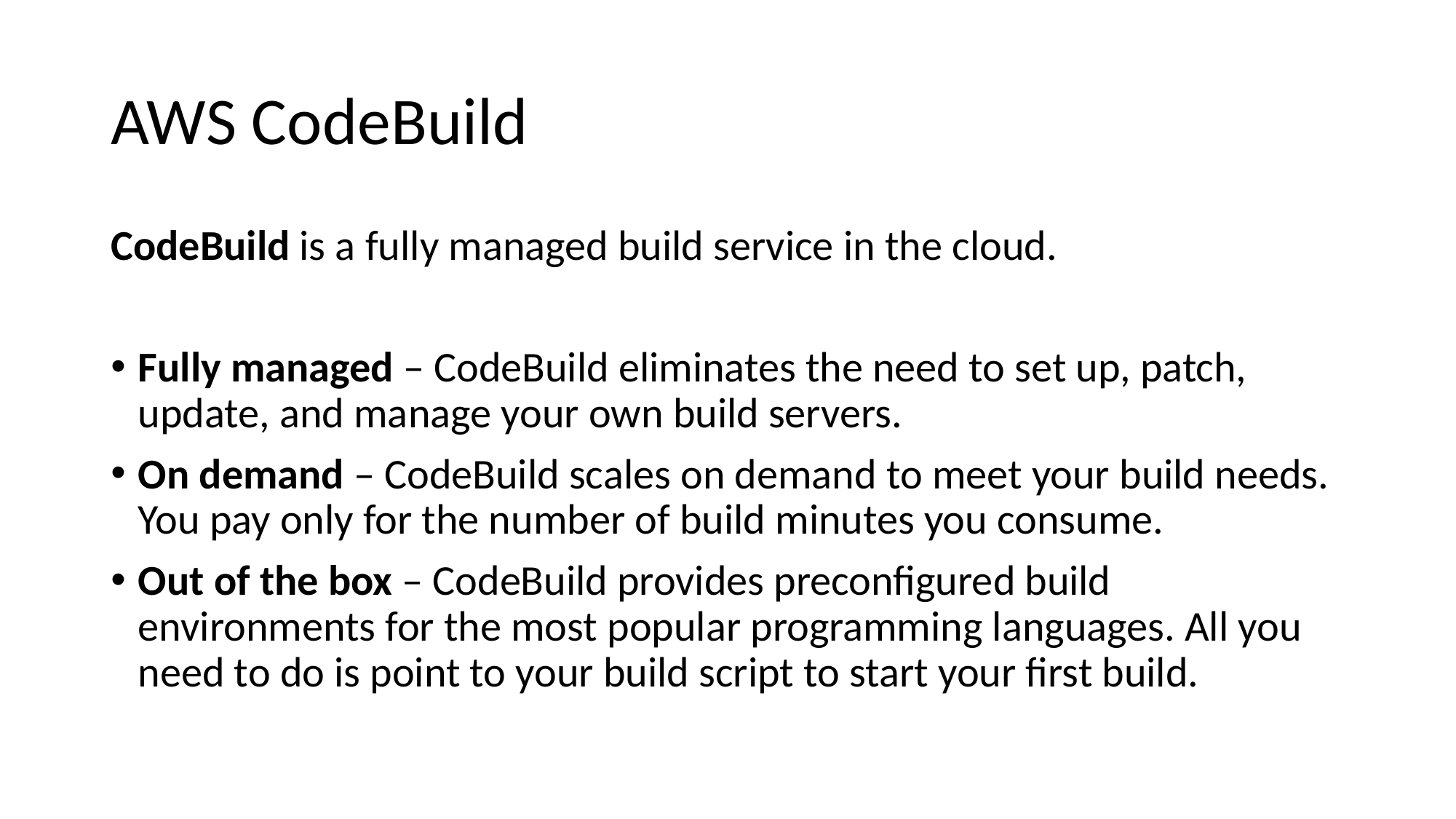

# AWS CodeBuild
CodeBuild is a fully managed build service in the cloud.

Fully managed – CodeBuild eliminates the need to set up, patch, update, and manage your own build servers.
On demand – CodeBuild scales on demand to meet your build needs. You pay only for the number of build minutes you consume.
Out of the box – CodeBuild provides preconfigured build environments for the most popular programming languages. All you need to do is point to your build script to start your first build.